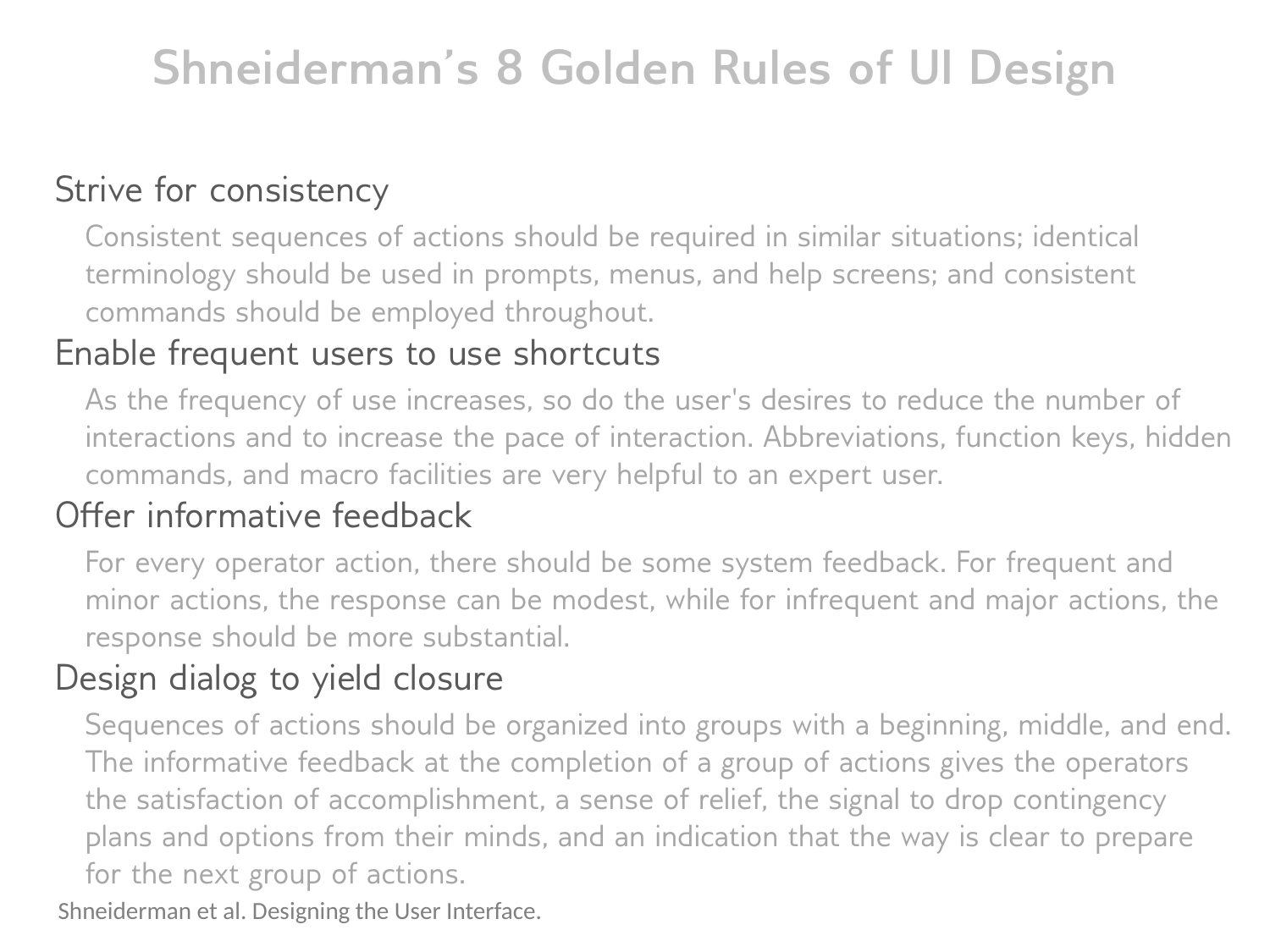

# Shneiderman’s 8 Golden Rules of UI Design
Strive for consistency
Consistent sequences of actions should be required in similar situations; identical terminology should be used in prompts, menus, and help screens; and consistent commands should be employed throughout.
Enable frequent users to use shortcuts
As the frequency of use increases, so do the user's desires to reduce the number of interactions and to increase the pace of interaction. Abbreviations, function keys, hidden commands, and macro facilities are very helpful to an expert user.
Offer informative feedback
For every operator action, there should be some system feedback. For frequent and minor actions, the response can be modest, while for infrequent and major actions, the response should be more substantial.
Design dialog to yield closure
Sequences of actions should be organized into groups with a beginning, middle, and end. The informative feedback at the completion of a group of actions gives the operators the satisfaction of accomplishment, a sense of relief, the signal to drop contingency plans and options from their minds, and an indication that the way is clear to prepare for the next group of actions.
Shneiderman et al. Designing the User Interface.